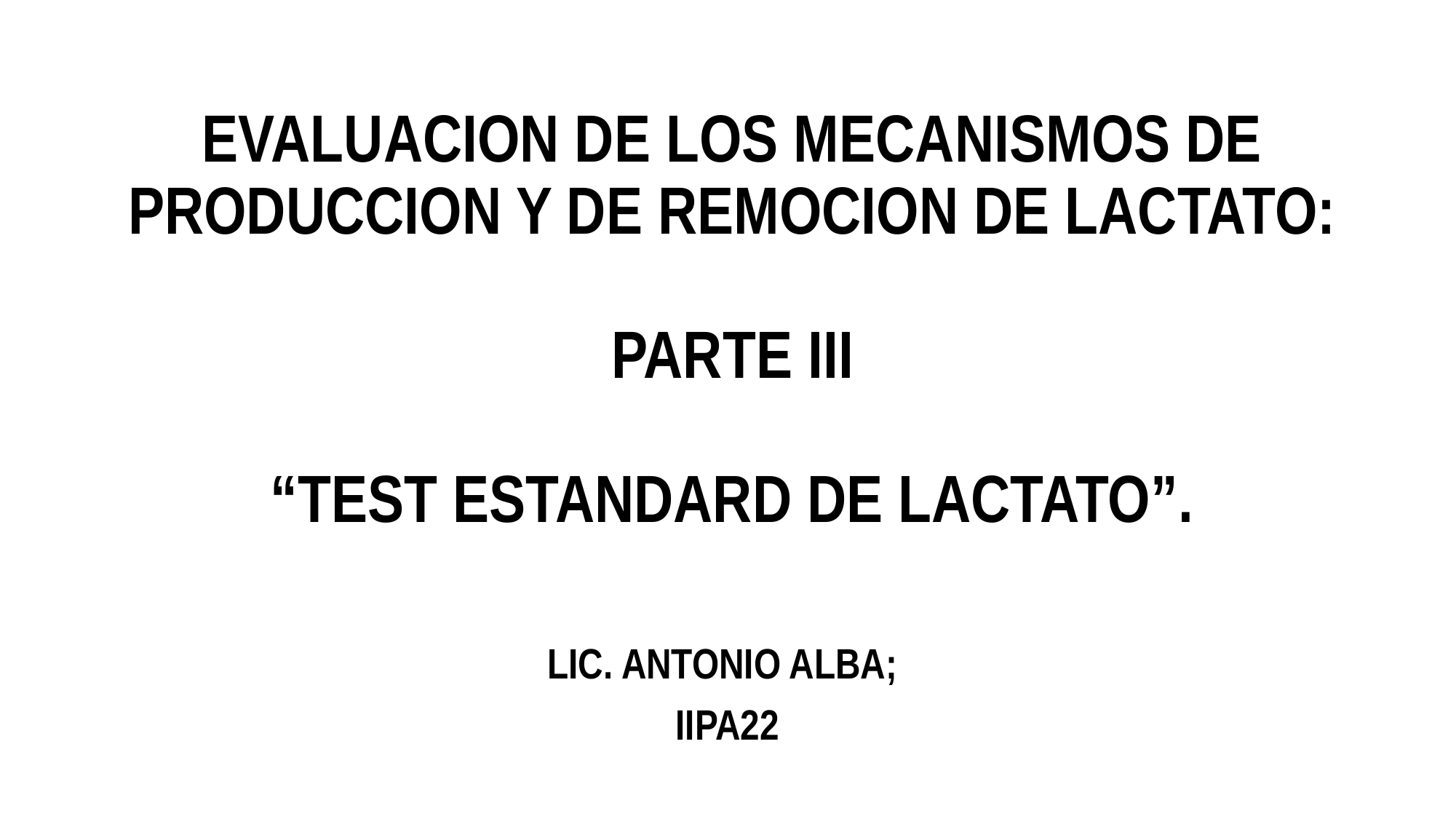

# EVALUACION DE LOS MECANISMOS DE PRODUCCION Y DE REMOCION DE LACTATO: PARTE III “TEST ESTANDARD DE LACTATO”.
LIC. ANTONIO ALBA;
IIPA22